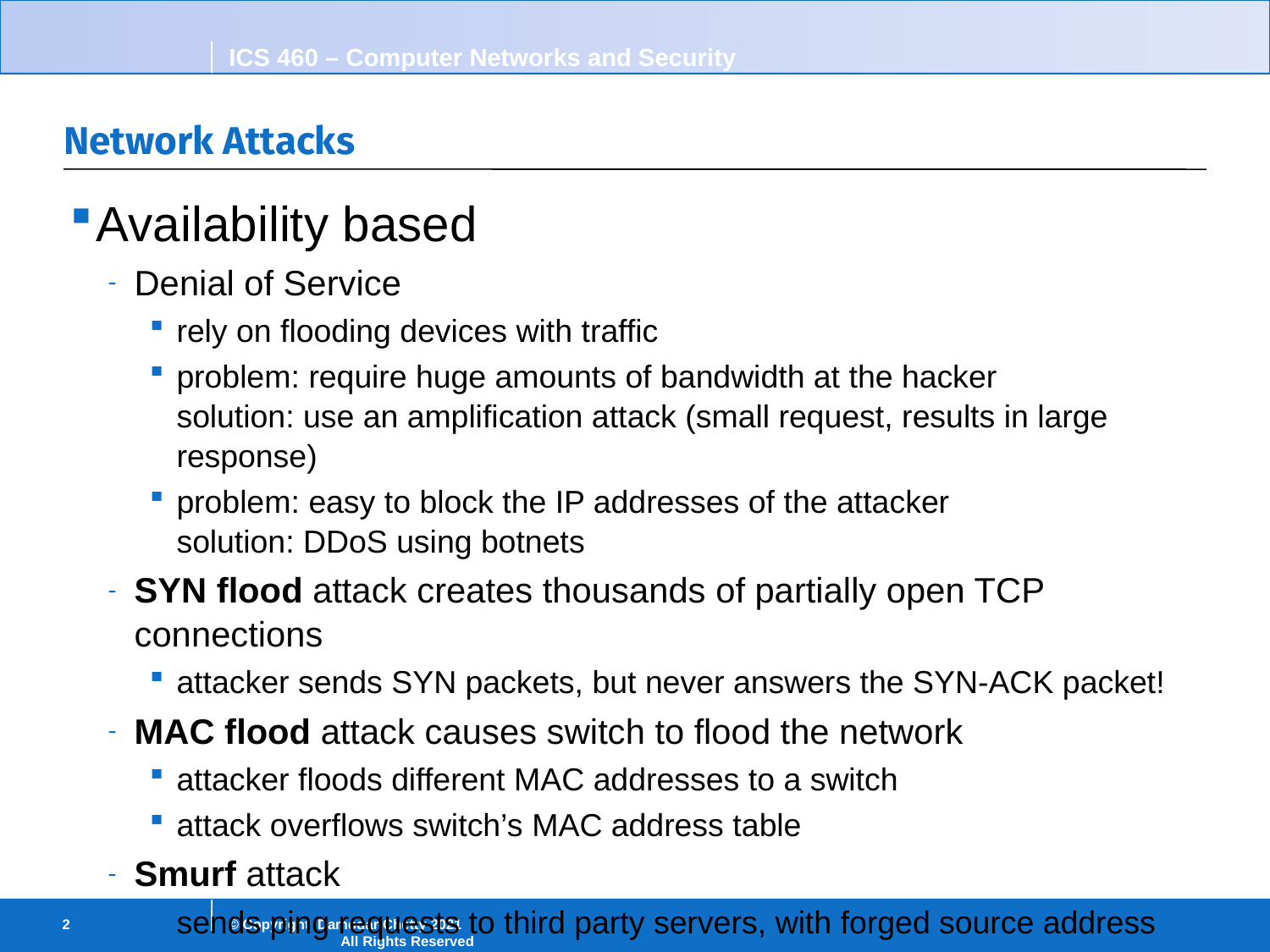

# Network Attacks
Availability based
Denial of Service
rely on flooding devices with traffic
problem: require huge amounts of bandwidth at the hacker
solution: use an amplification attack (small request, results in large response)
problem: easy to block the IP addresses of the attacker
solution: DDoS using botnets
SYN flood attack creates thousands of partially open TCP connections
attacker sends SYN packets, but never answers the SYN-ACK packet!
MAC flood attack causes switch to flood the network
attacker floods different MAC addresses to a switch
attack overflows switch’s MAC address table
Smurf attack
sends ping requests to third party servers, with forged source address

2